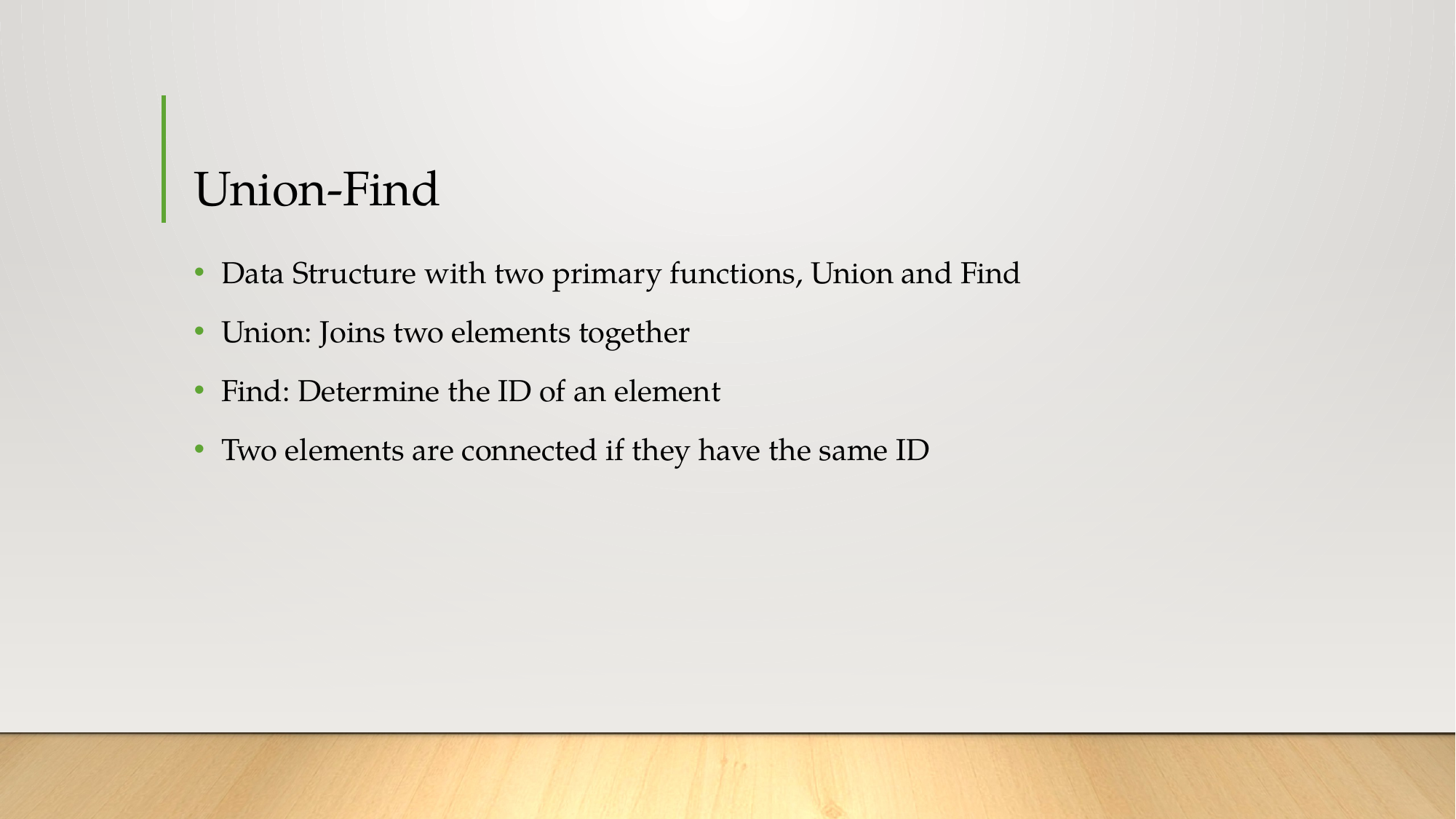

# Union-Find
Data Structure with two primary functions, Union and Find
Union: Joins two elements together
Find: Determine the ID of an element
Two elements are connected if they have the same ID